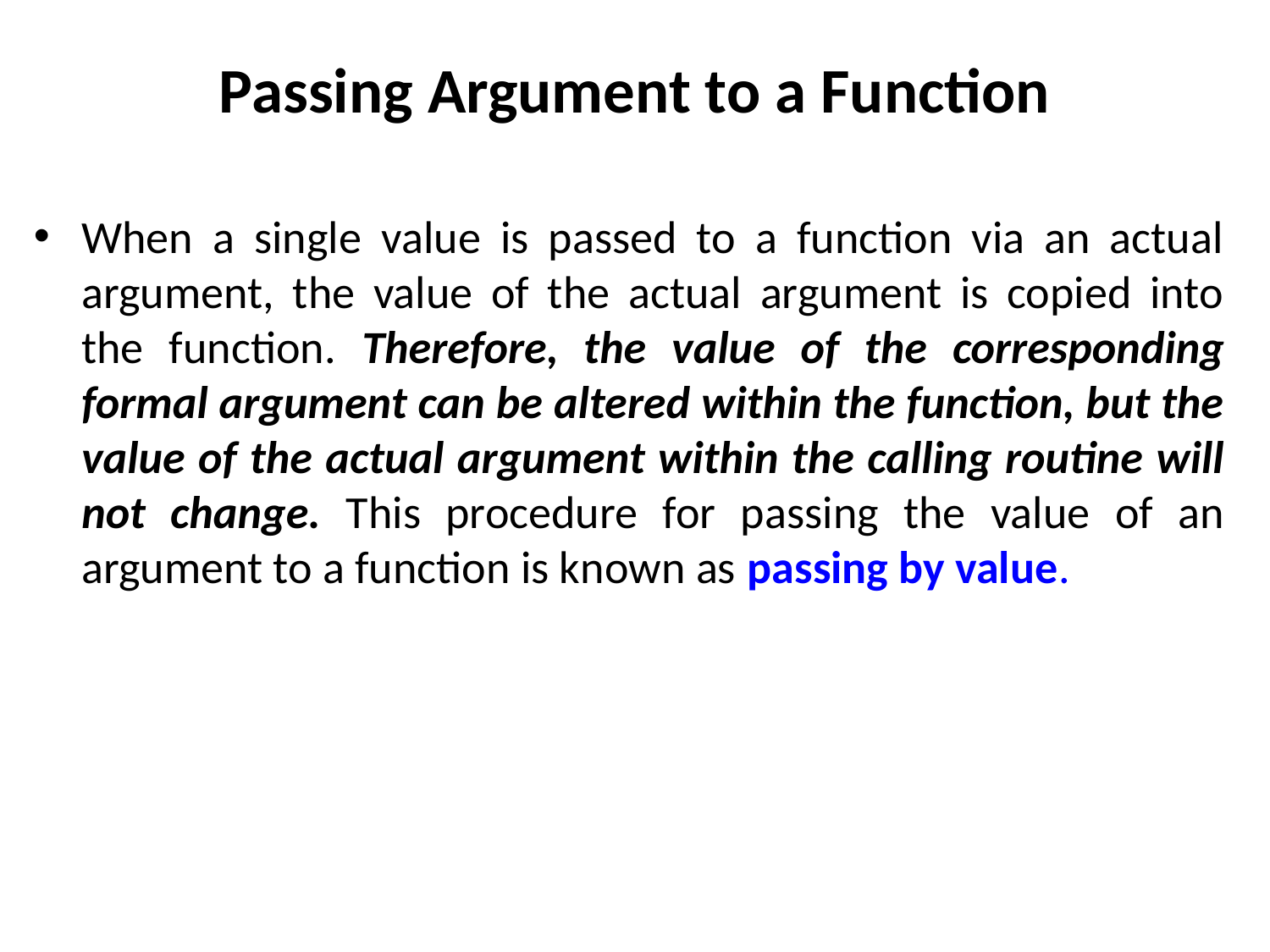

# Passing Argument to a Function
When a single value is passed to a function via an actual argument, the value of the actual argument is copied into the function. Therefore, the value of the corresponding formal argument can be altered within the function, but the value of the actual argument within the calling routine will not change. This procedure for passing the value of an argument to a function is known as passing by value.